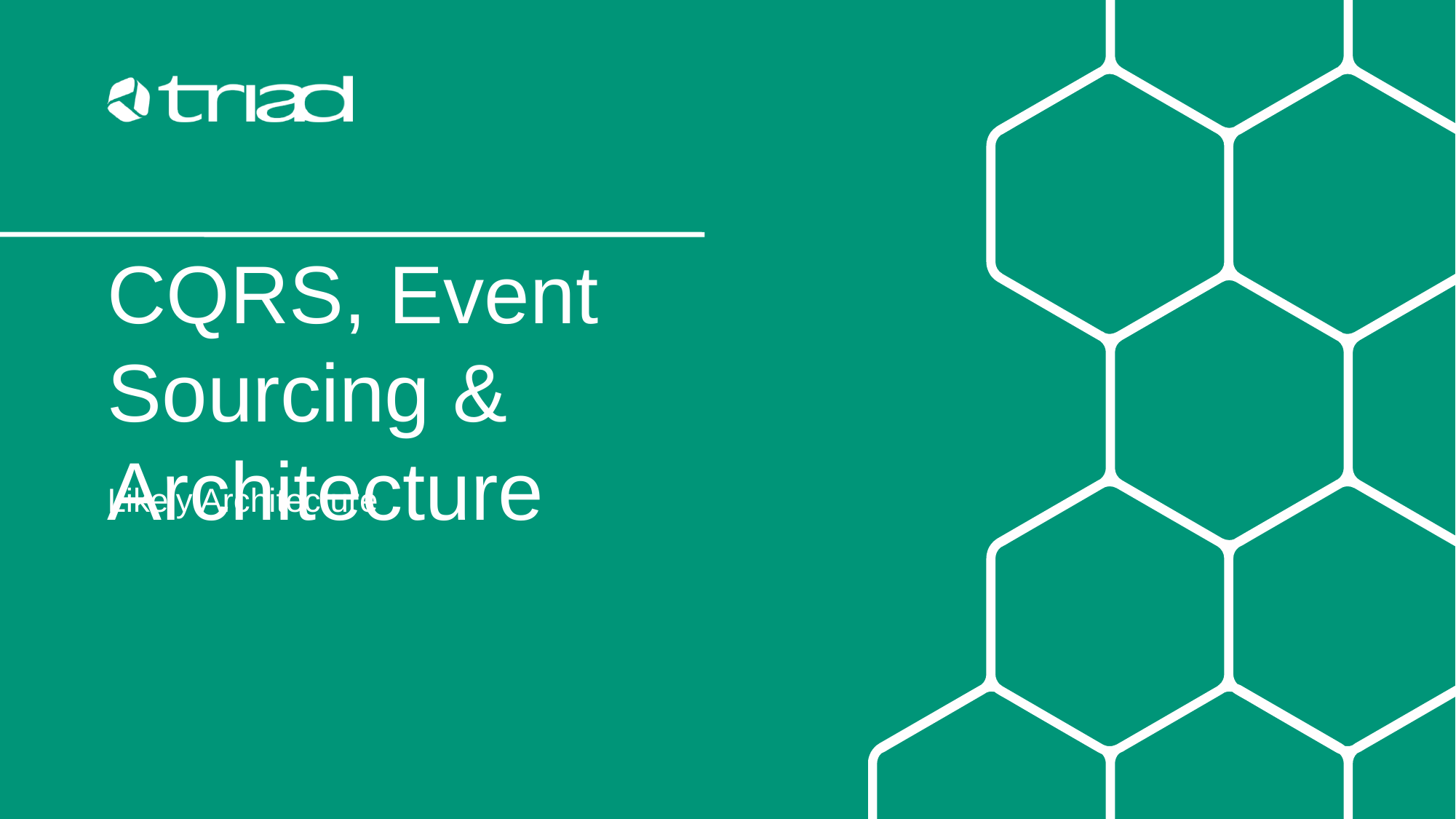

CQRS, Event Sourcing & Architecture
Likely Architecture